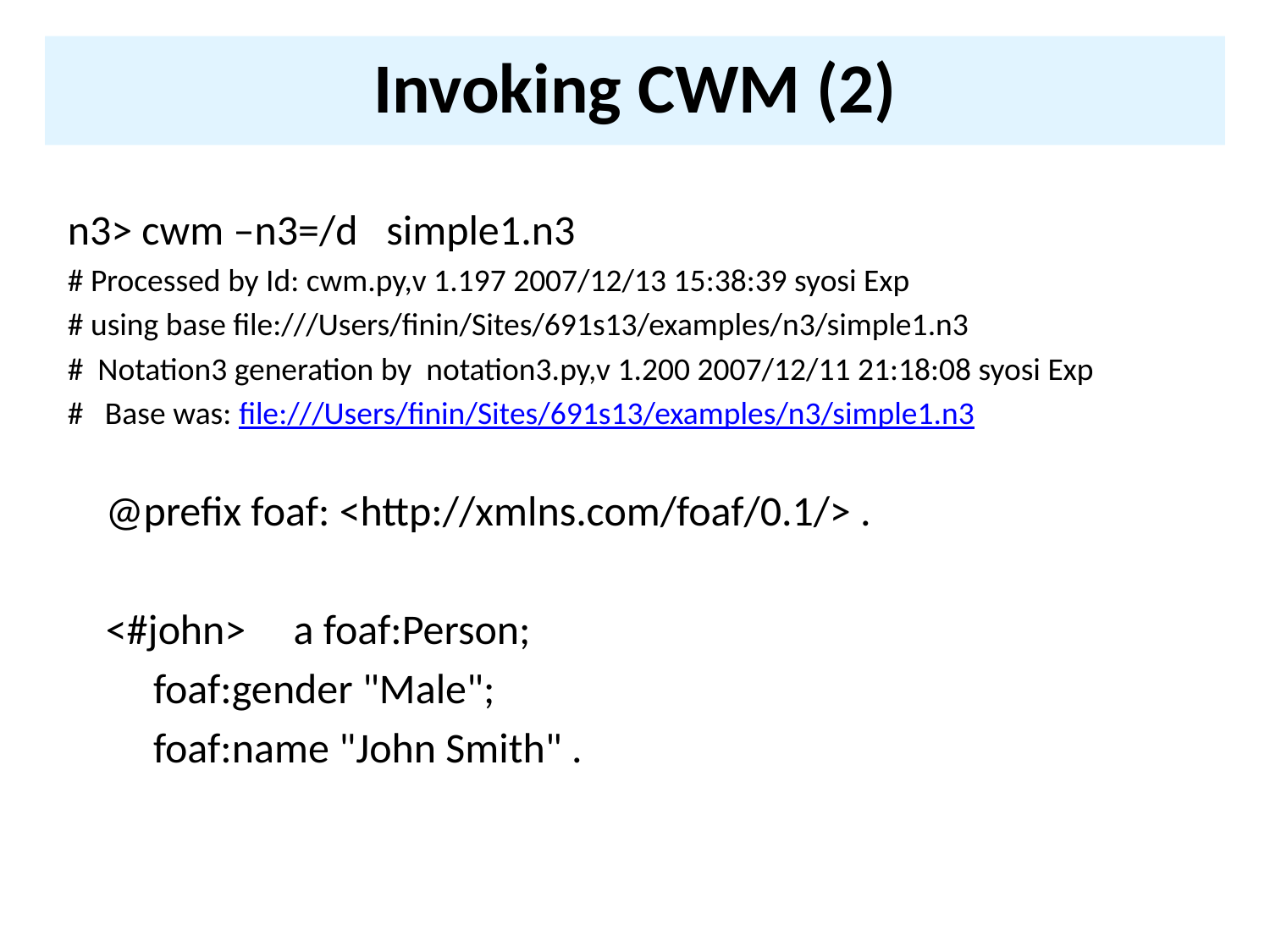

# Invoking CWM (2)
n3> cwm –n3=/d   simple1.n3
# Processed by Id: cwm.py,v 1.197 2007/12/13 15:38:39 syosi Exp
# using base file:///Users/finin/Sites/691s13/examples/n3/simple1.n3
#  Notation3 generation by  notation3.py,v 1.200 2007/12/11 21:18:08 syosi Exp
#   Base was: file:///Users/finin/Sites/691s13/examples/n3/simple1.n3

    @prefix foaf: <http://xmlns.com/foaf/0.1/> .

    <#john>     a foaf:Person;
         foaf:gender "Male";
         foaf:name "John Smith" .